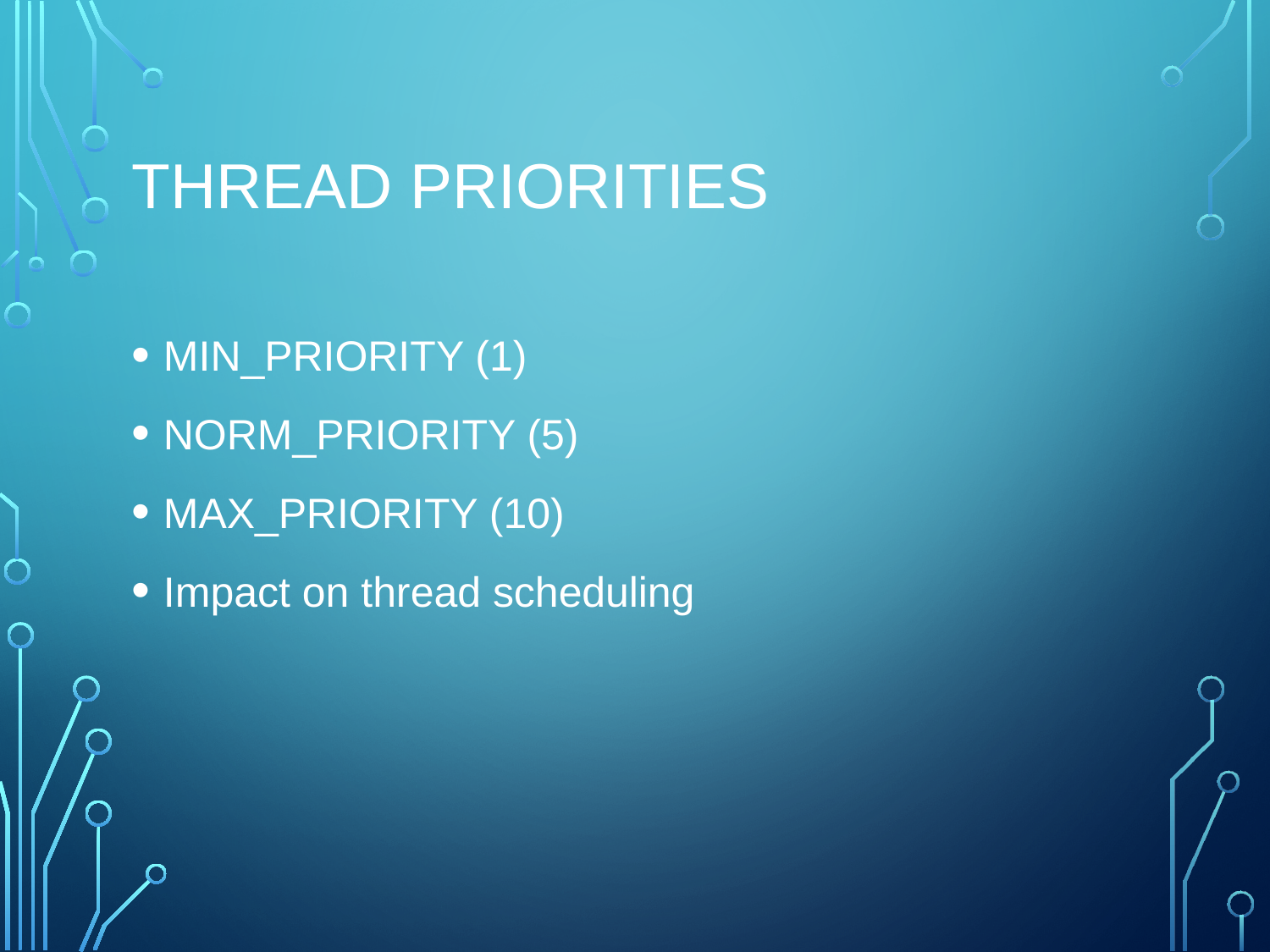

# Thread Priorities
MIN_PRIORITY (1)
NORM_PRIORITY (5)
MAX_PRIORITY (10)
Impact on thread scheduling